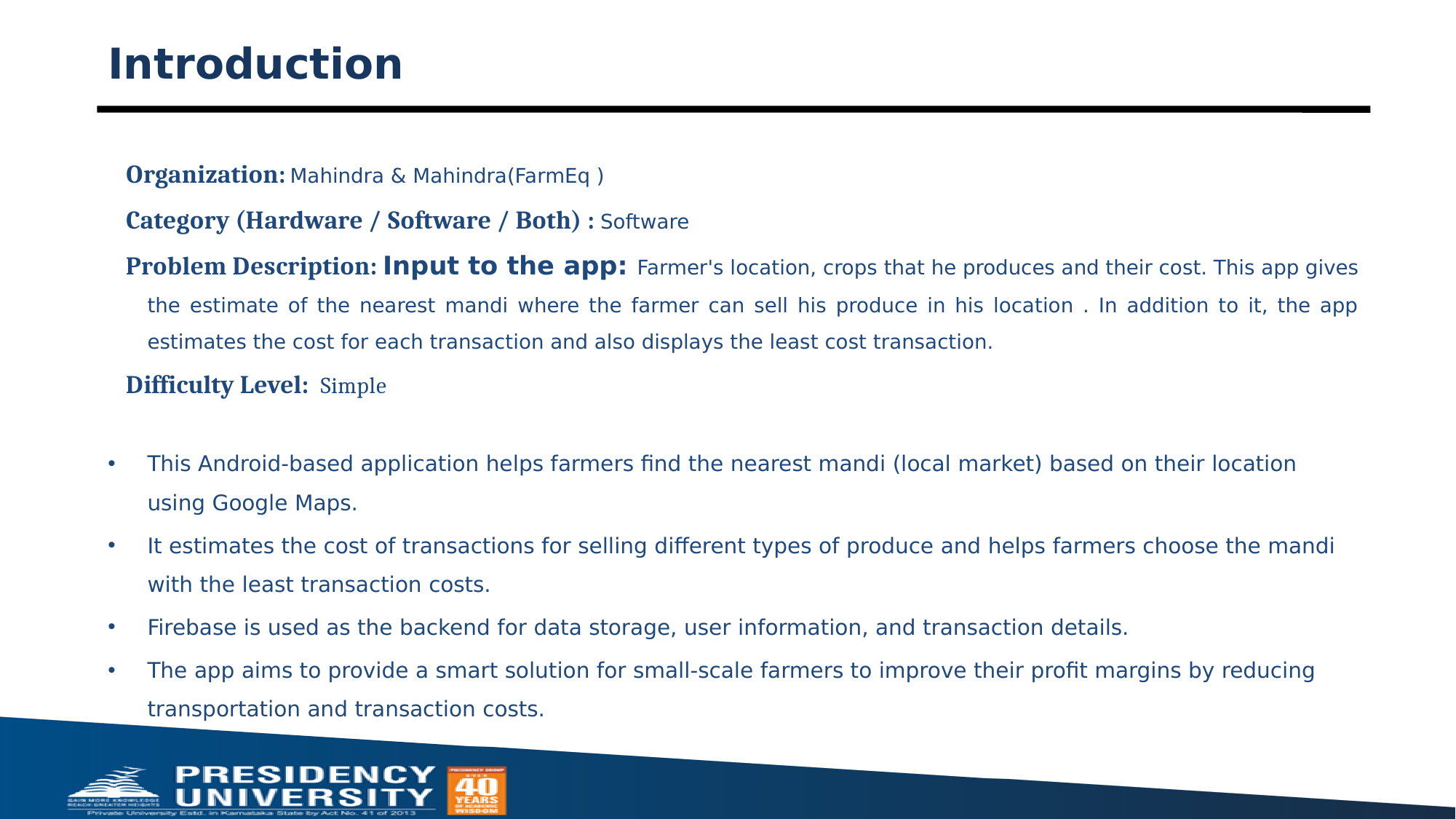

# Introduction
Organization: Mahindra & Mahindra(FarmEq )
Category (Hardware / Software / Both) : Software
Problem Description: Input to the app: Farmer's location, crops that he produces and their cost. This app gives the estimate of the nearest mandi where the farmer can sell his produce in his location . In addition to it, the app estimates the cost for each transaction and also displays the least cost transaction.
Difficulty Level:  Simple

This Android-based application helps farmers find the nearest mandi (local market) based on their location using Google Maps.
It estimates the cost of transactions for selling different types of produce and helps farmers choose the mandi with the least transaction costs.
Firebase is used as the backend for data storage, user information, and transaction details.
The app aims to provide a smart solution for small-scale farmers to improve their profit margins by reducing transportation and transaction costs.